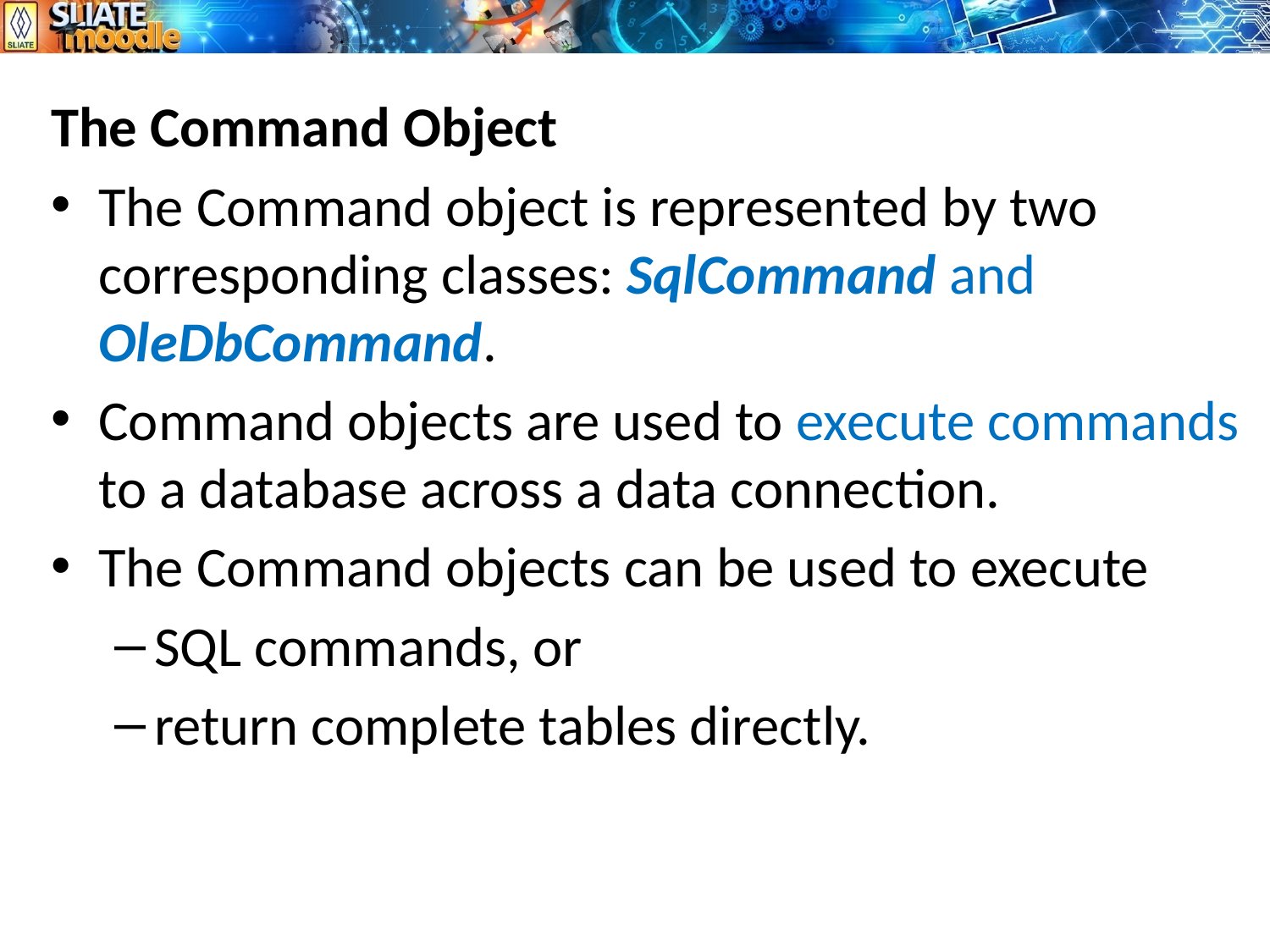

The Command Object
The Command object is represented by two corresponding classes: SqlCommand and OleDbCommand.
Command objects are used to execute commands to a database across a data connection.
The Command objects can be used to execute
SQL commands, or
return complete tables directly.

16